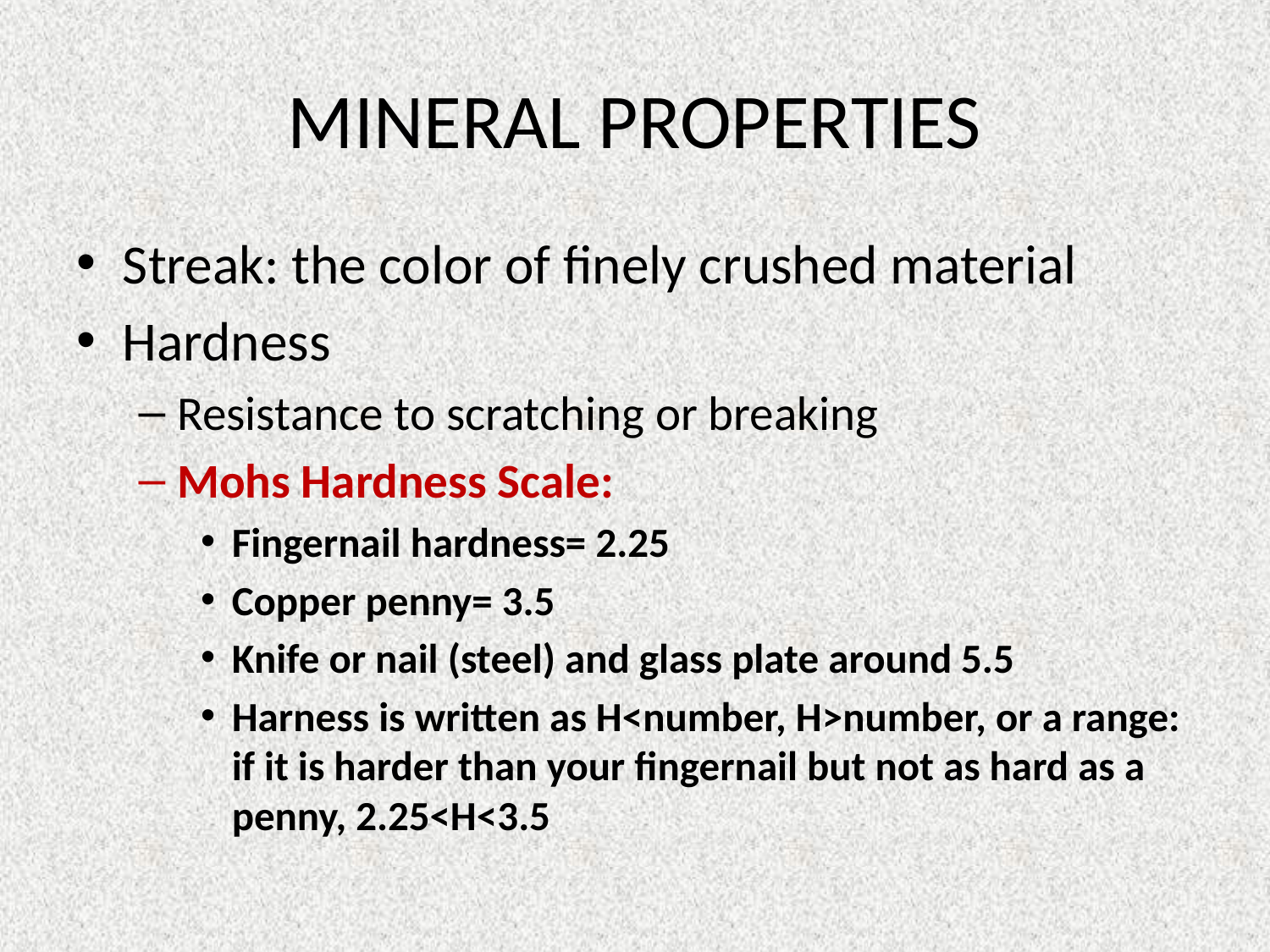

# MINERAL PROPERTIES
Streak: the color of finely crushed material
Hardness
Resistance to scratching or breaking
Mohs Hardness Scale:
Fingernail hardness= 2.25
Copper penny= 3.5
Knife or nail (steel) and glass plate around 5.5
Harness is written as H<number, H>number, or a range: if it is harder than your fingernail but not as hard as a penny, 2.25<H<3.5